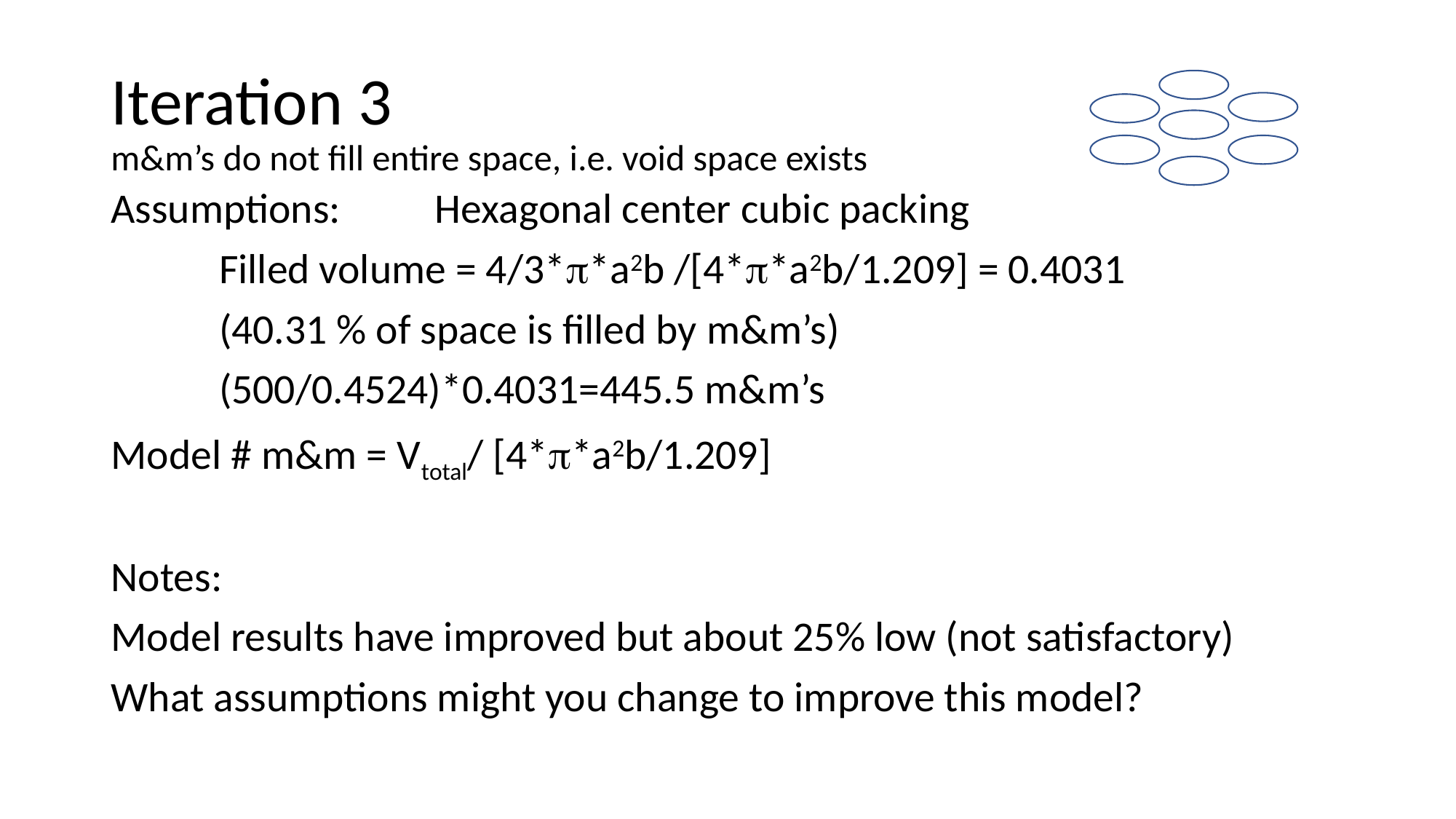

# Iteration 3 m&m’s do not fill entire space, i.e. void space exists

Assumptions:	Hexagonal center cubic packing
	Filled volume = 4/3*π*a2b /[4*π*a2b/1.209] = 0.4031
					(40.31 % of space is filled by m&m’s)
	(500/0.4524)*0.4031=445.5 m&m’s
Model # m&m = Vtotal/ [4*π*a2b/1.209]

Notes:
Model results have improved but about 25% low (not satisfactory)
What assumptions might you change to improve this model?